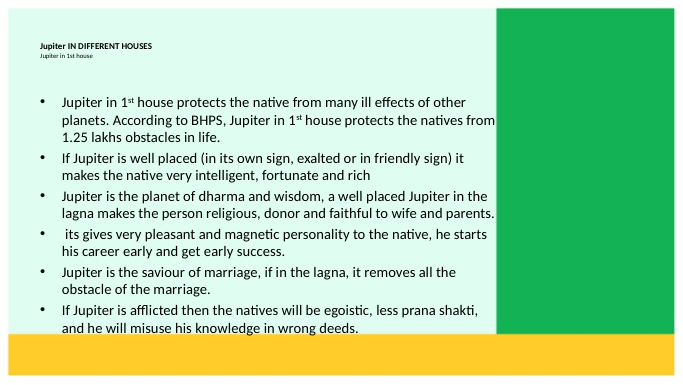

# Jupiter IN DIFFERENT HOUSES Jupiter in 1st house
Jupiter in 1st house protects the native from many ill effects of other planets. According to BHPS, Jupiter in 1st house protects the natives from 1.25 lakhs obstacles in life.
If Jupiter is well placed (in its own sign, exalted or in friendly sign) it makes the native very intelligent, fortunate and rich
Jupiter is the planet of dharma and wisdom, a well placed Jupiter in the lagna makes the person religious, donor and faithful to wife and parents.
 its gives very pleasant and magnetic personality to the native, he starts his career early and get early success.
Jupiter is the saviour of marriage, if in the lagna, it removes all the obstacle of the marriage.
If Jupiter is afflicted then the natives will be egoistic, less prana shakti, and he will misuse his knowledge in wrong deeds.